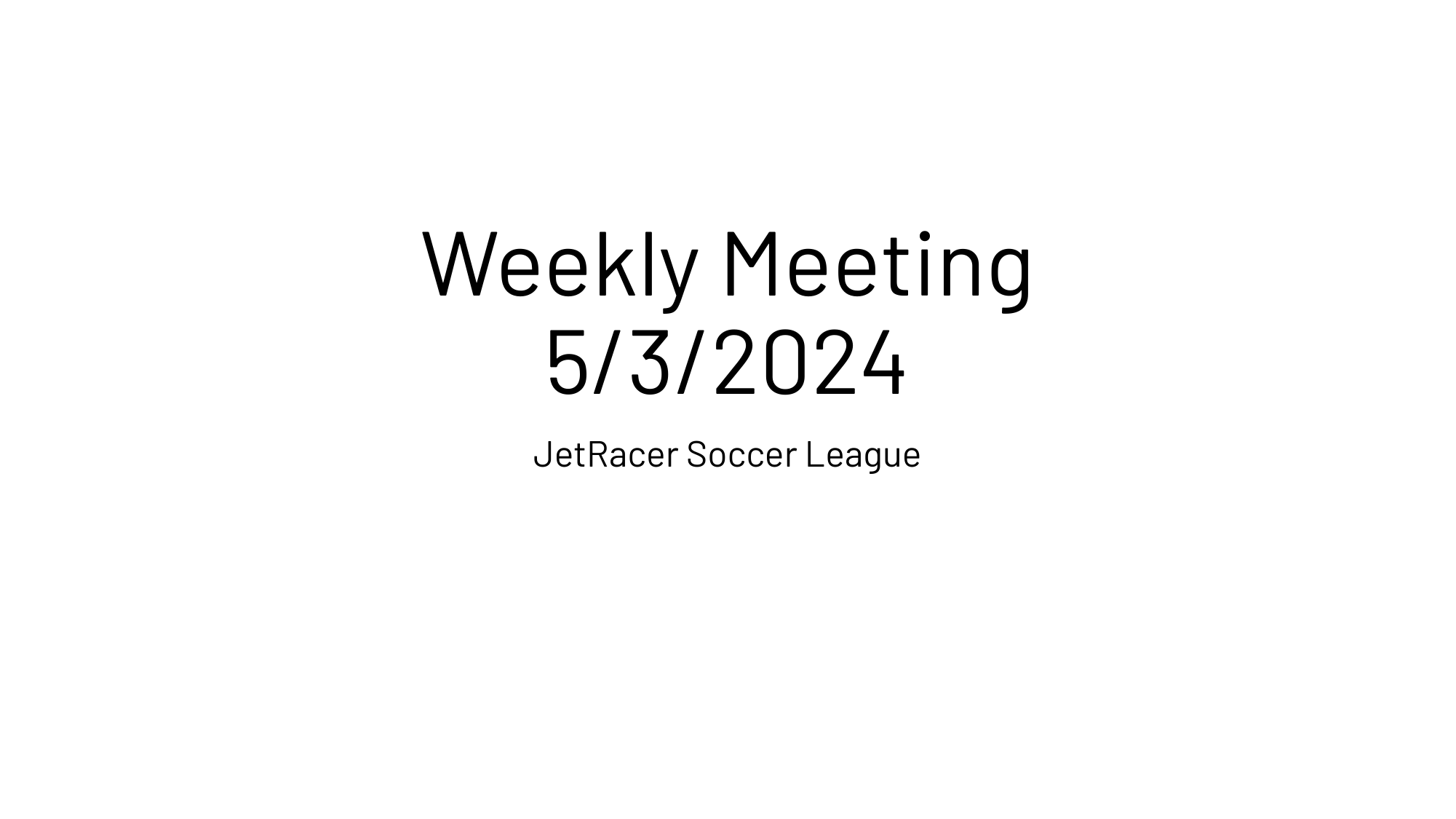

# Weekly Meeting 5/3/2024
JetRacer Soccer League